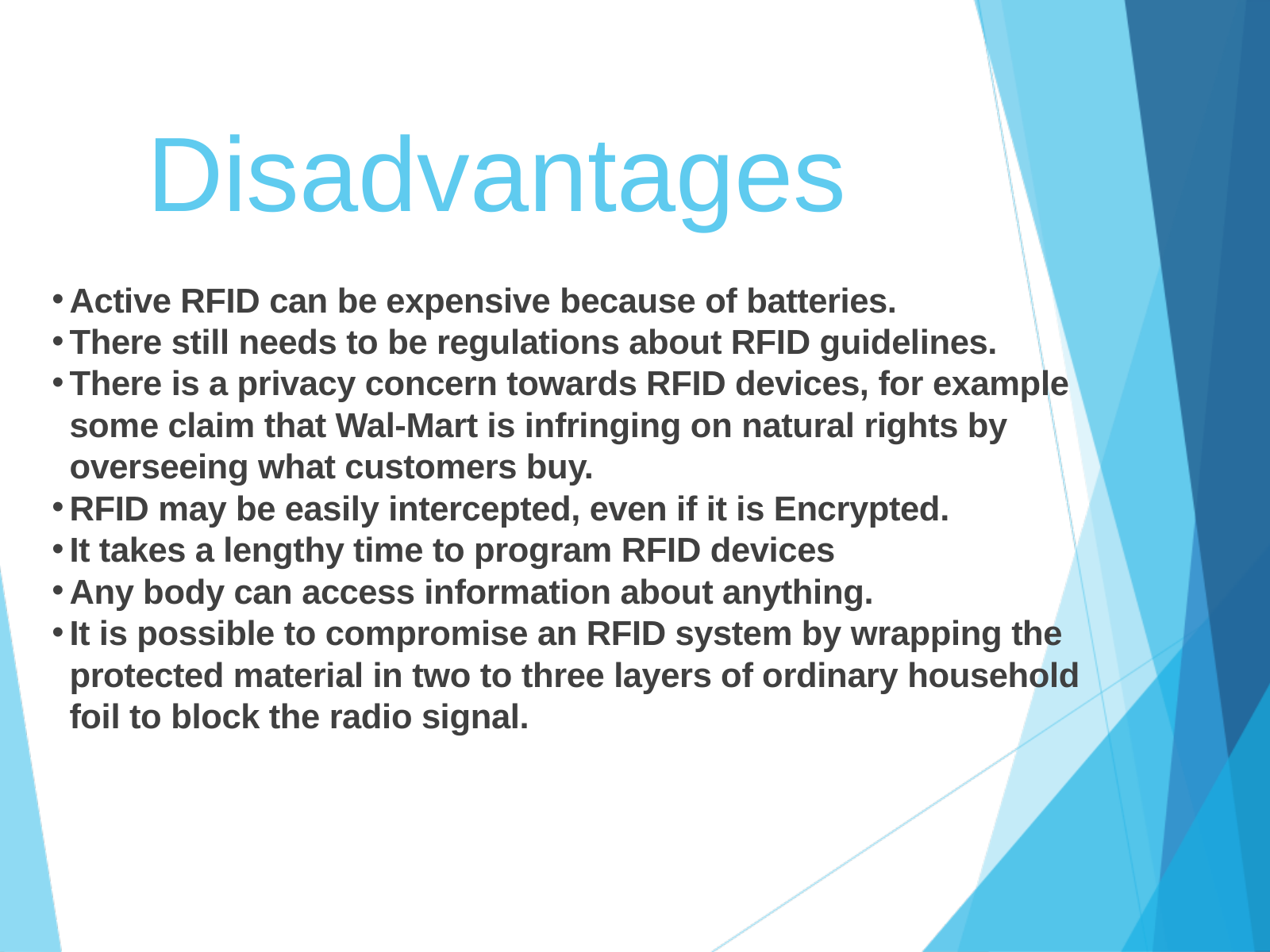

Disadvantages
Active RFID can be expensive because of batteries.
There still needs to be regulations about RFID guidelines.
There is a privacy concern towards RFID devices, for example some claim that Wal-Mart is infringing on natural rights by overseeing what customers buy.
RFID may be easily intercepted, even if it is Encrypted.
It takes a lengthy time to program RFID devices
Any body can access information about anything.
It is possible to compromise an RFID system by wrapping the protected material in two to three layers of ordinary household foil to block the radio signal.